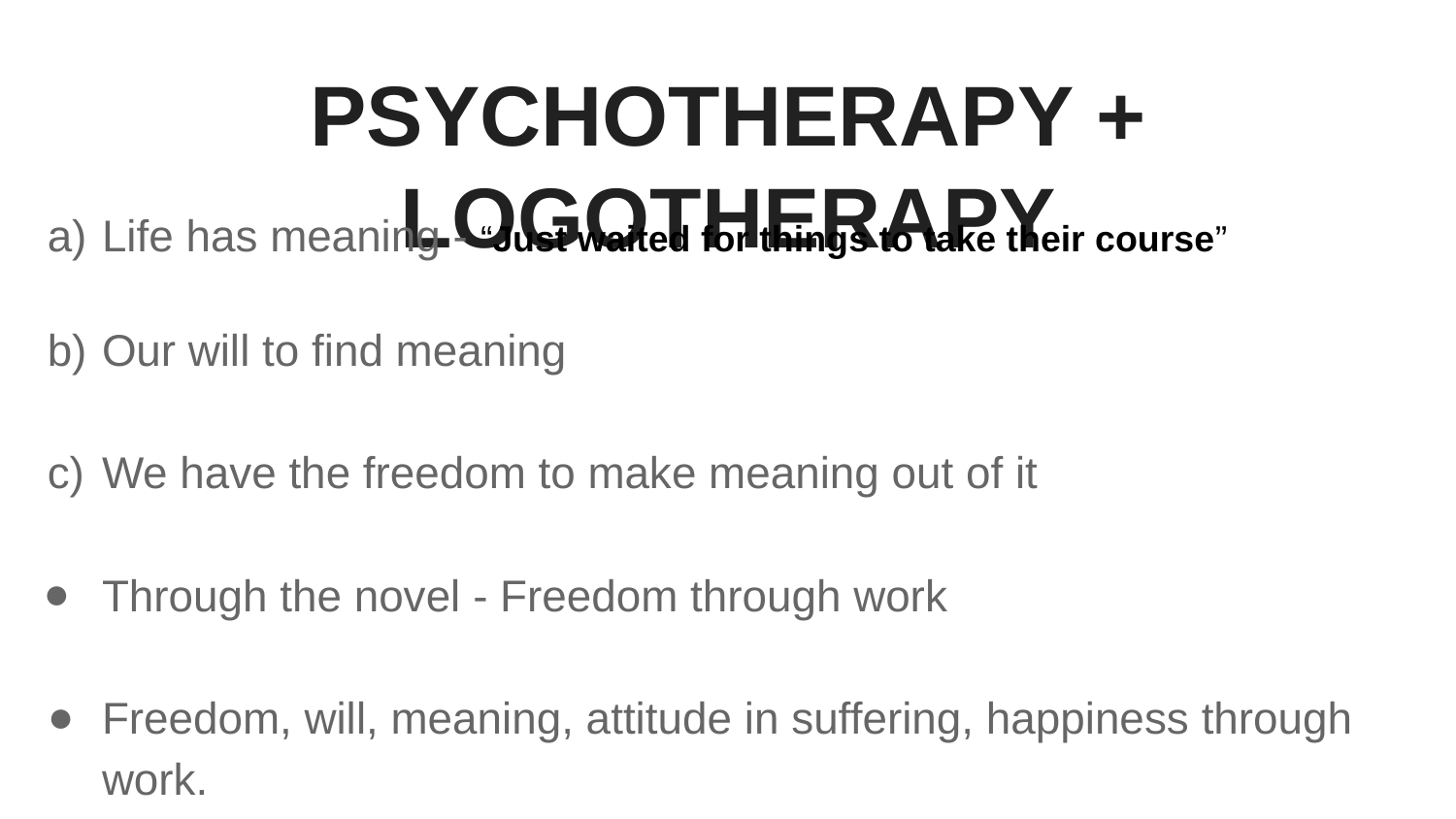

# PSYCHOTHERAPY + LOGOTHERAPY
Life has meaning - “Just waited for things to take their course”
Our will to find meaning
We have the freedom to make meaning out of it
Through the novel - Freedom through work
Freedom, will, meaning, attitude in suffering, happiness through work.